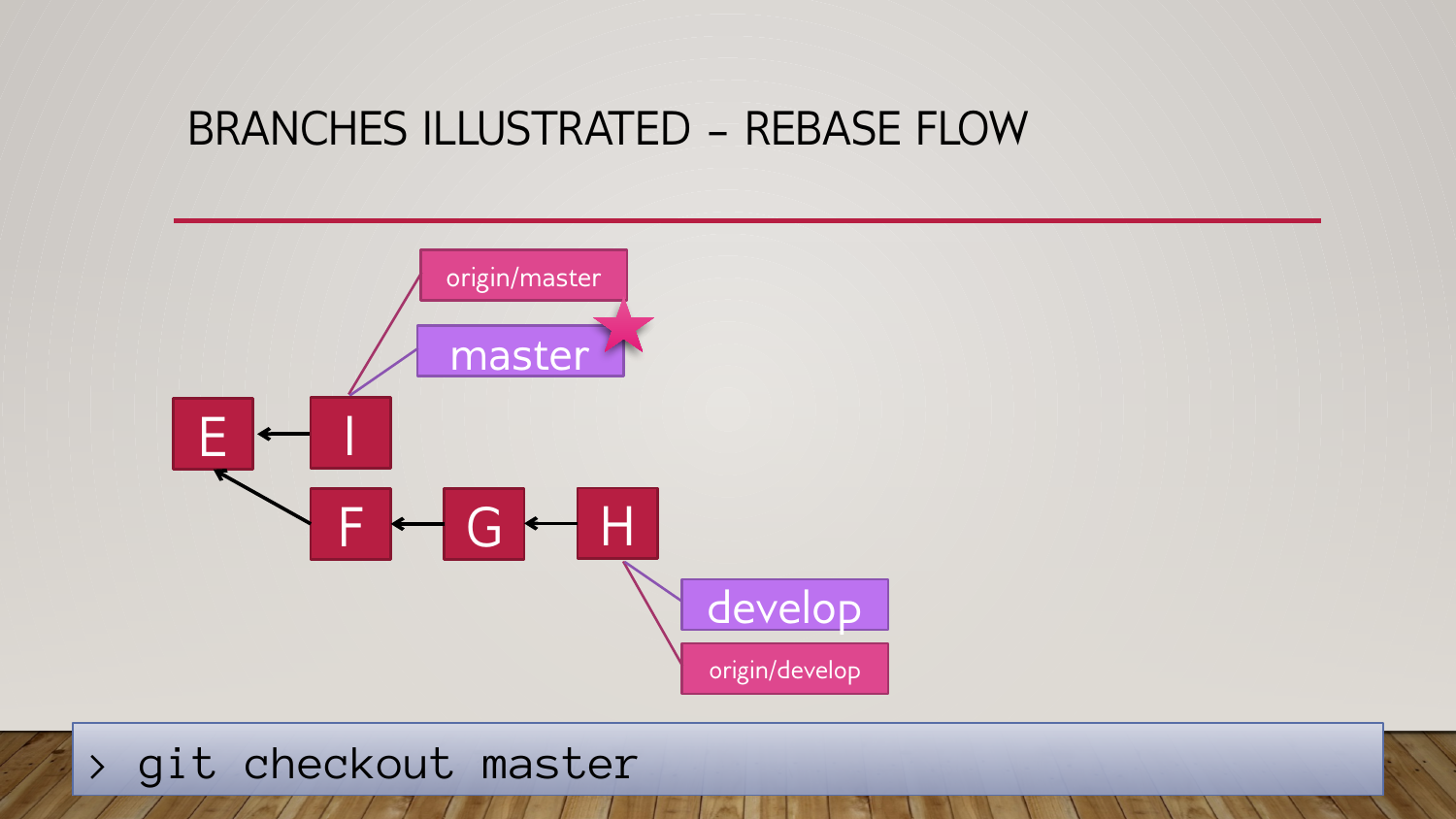

# Branches Illustrated – Rebase Flow

origin/master

master
I
E
H
F
G
develop
origin/develop
> git checkout master